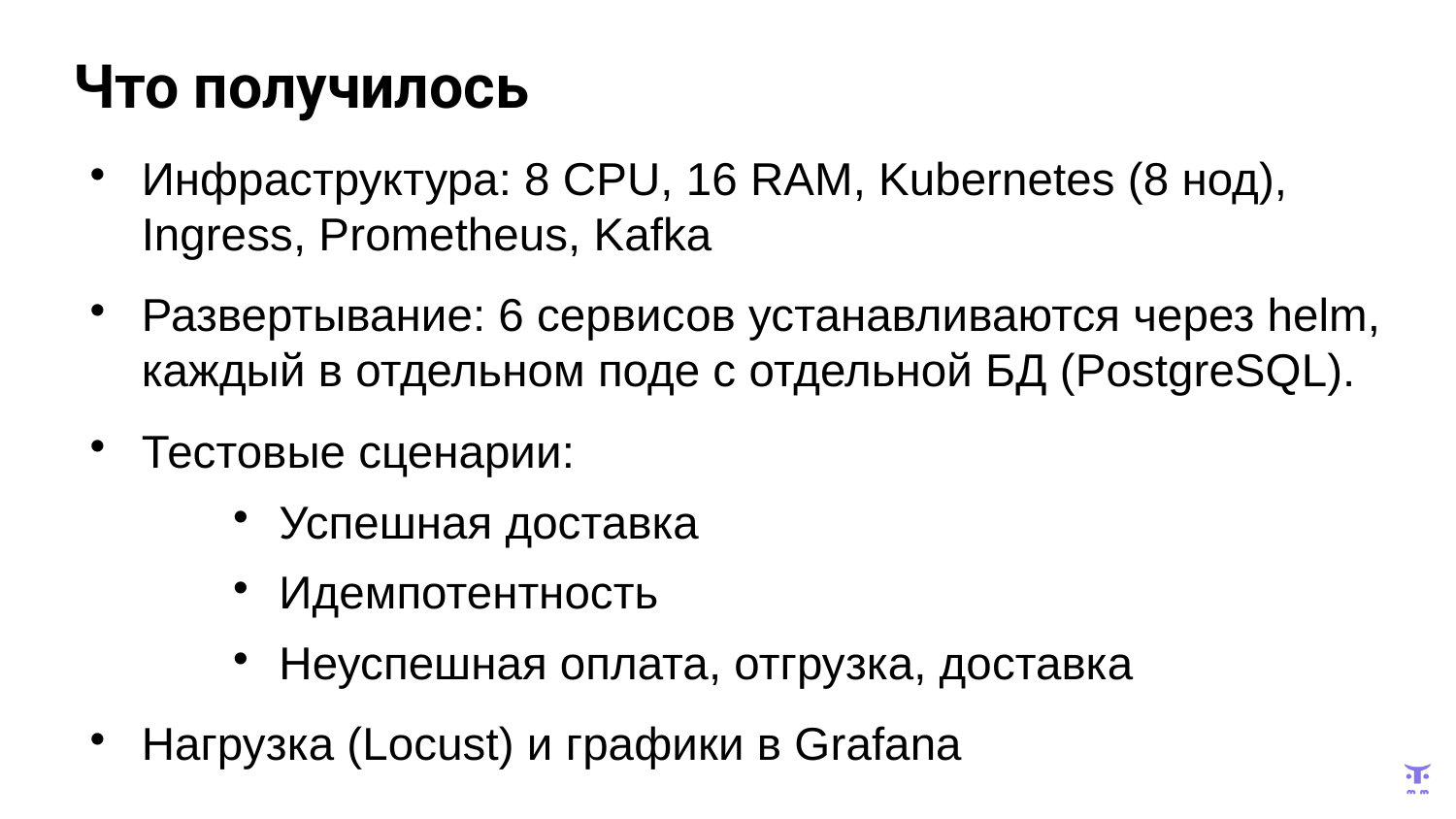

# Что получилось
Инфраструктура: 8 CPU, 16 RAM, Kubernetes (8 нод), Ingress, Prometheus, Kafka
Развертывание: 6 сервисов устанавливаются через helm, каждый в отдельном поде с отдельной БД (PostgreSQL).
Тестовые сценарии:
Успешная доставка
Идемпотентность
Неуспешная оплата, отгрузка, доставка
Нагрузка (Locust) и графики в Grafana